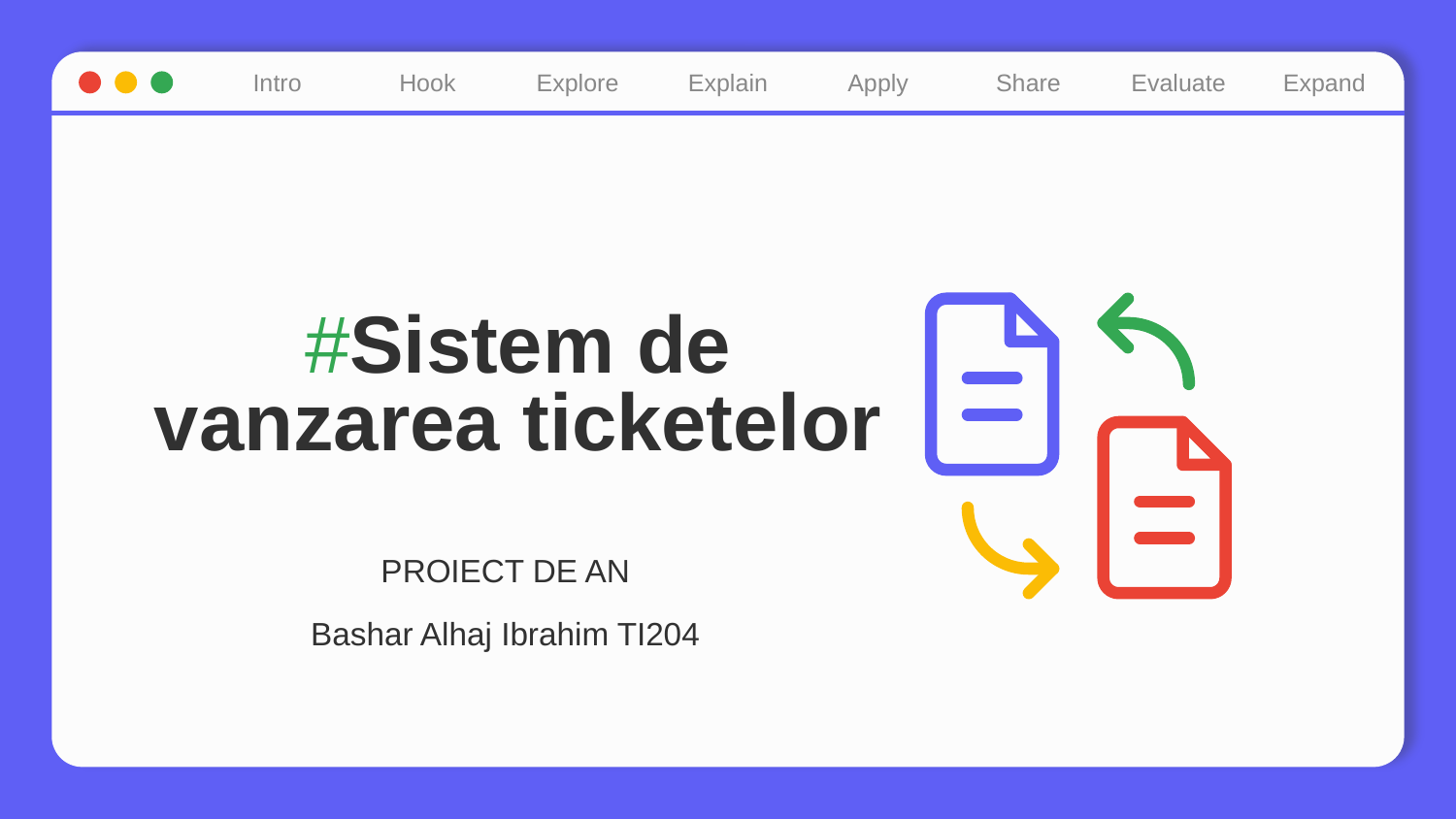

Intro
Hook
Explore
Explain
Apply
Share
Evaluate
Expand

# #Sistem de vanzarea ticketelor

PROIECT DE AN
Bashar Alhaj Ibrahim TI204